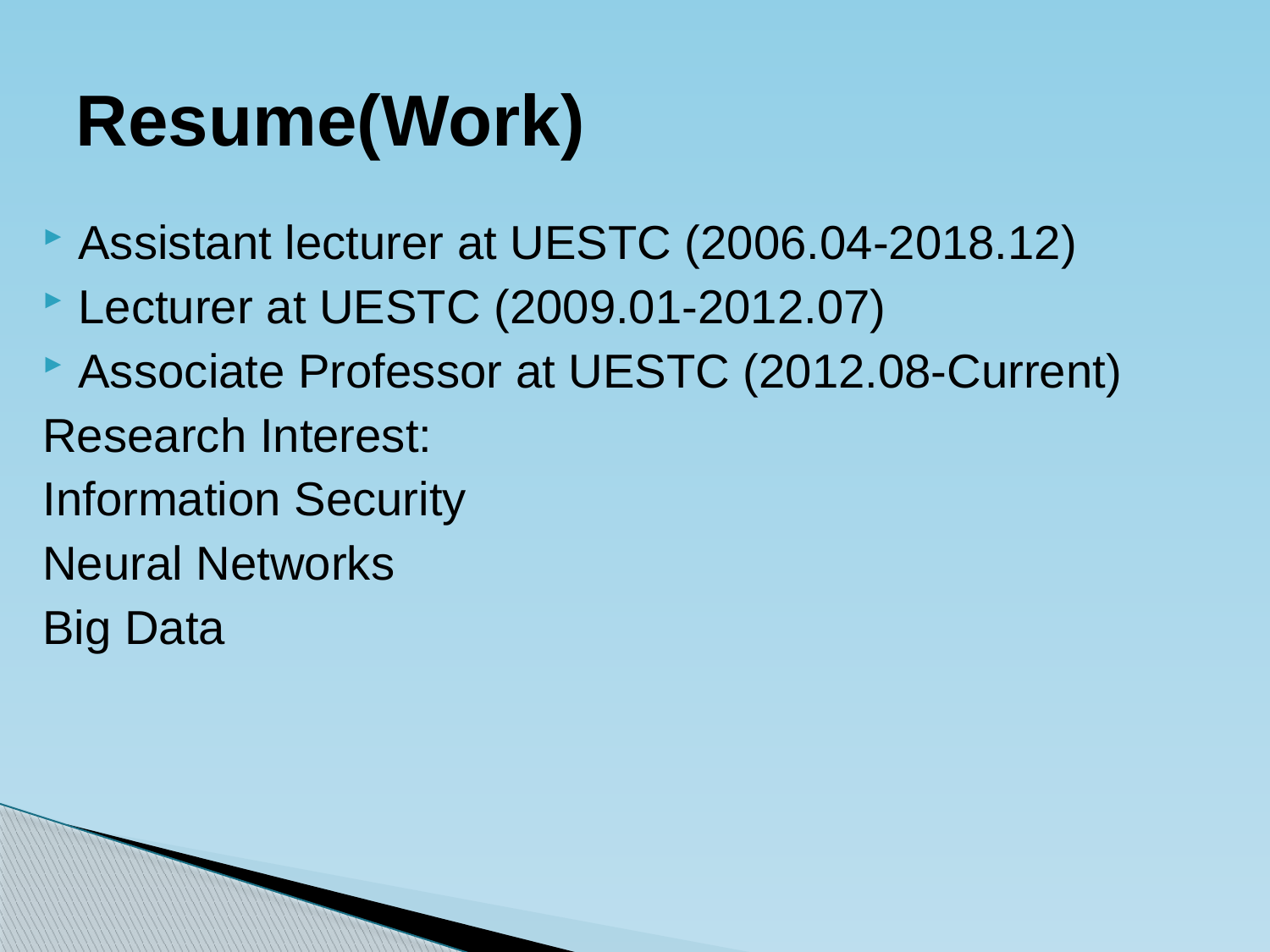

# Resume(Work)
Assistant lecturer at UESTC (2006.04-2018.12)
Lecturer at UESTC (2009.01-2012.07)
Associate Professor at UESTC (2012.08-Current)
Research Interest:
Information Security
Neural Networks
Big Data